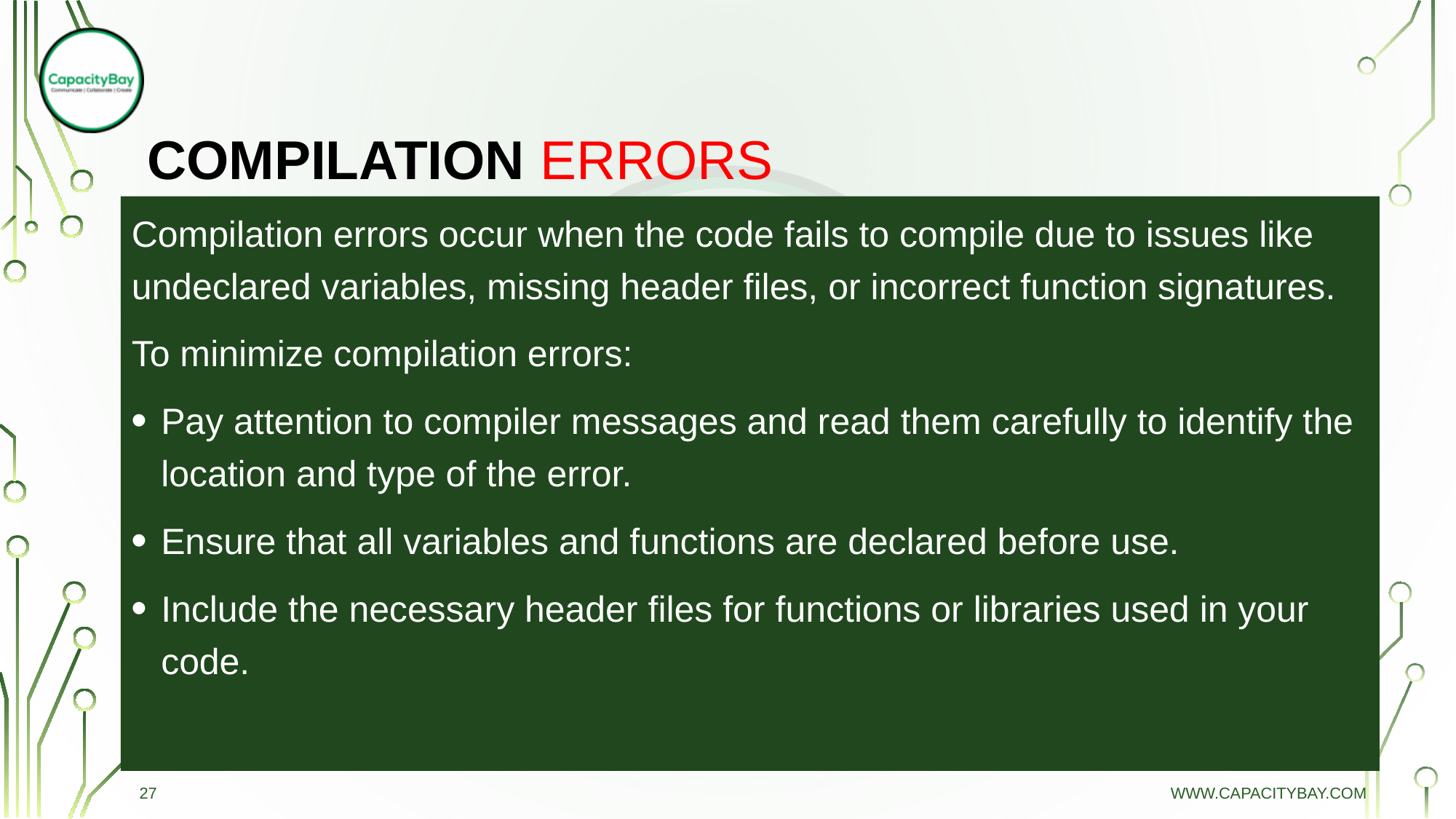

# COMPILATION ERRORS
Compilation errors occur when the code fails to compile due to issues like undeclared variables, missing header files, or incorrect function signatures.
To minimize compilation errors:
Pay attention to compiler messages and read them carefully to identify the location and type of the error.
Ensure that all variables and functions are declared before use.
Include the necessary header files for functions or libraries used in your code.
27
www.capacitybay.com